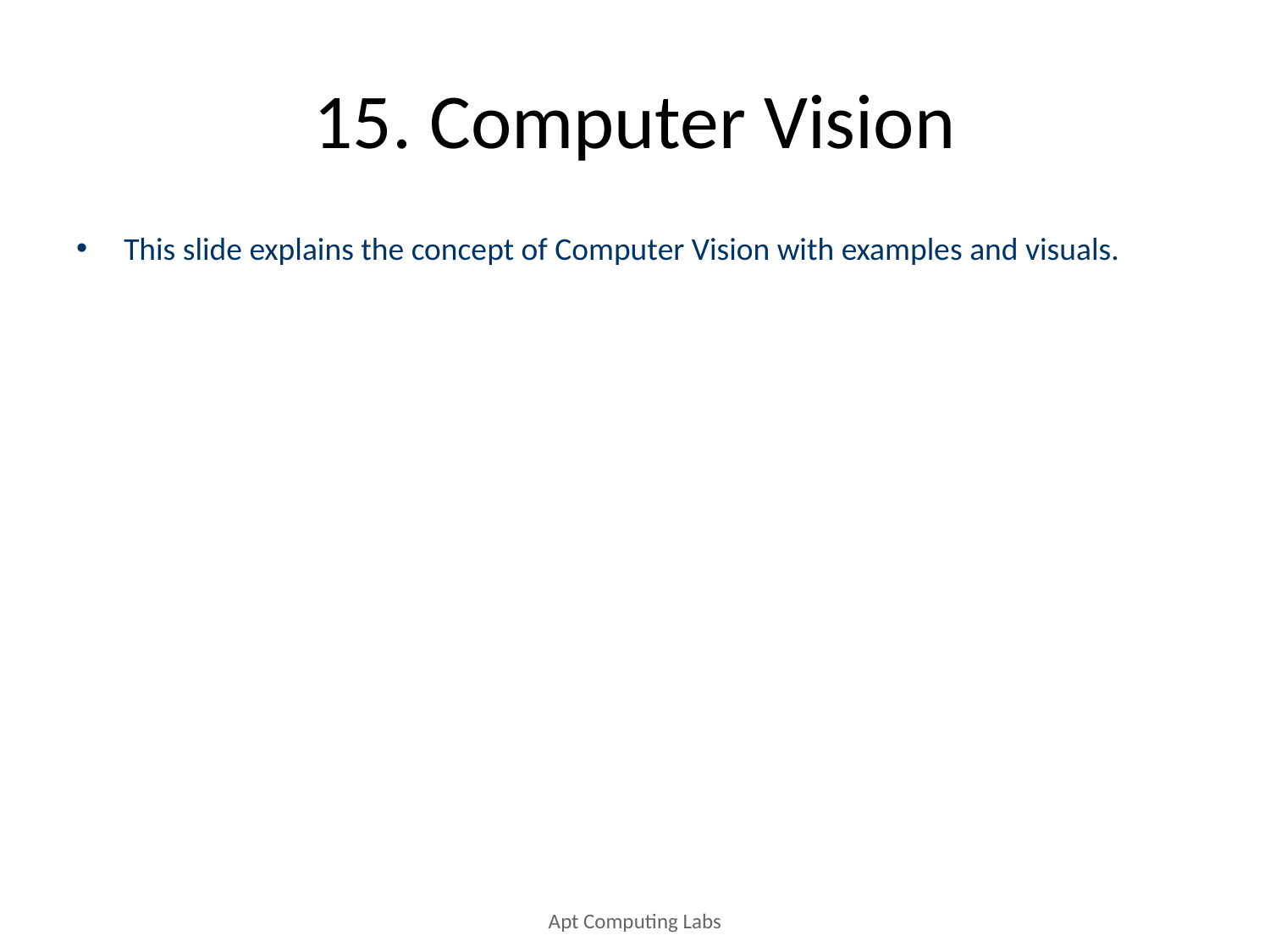

# 15. Computer Vision
This slide explains the concept of Computer Vision with examples and visuals.

Apt Computing Labs